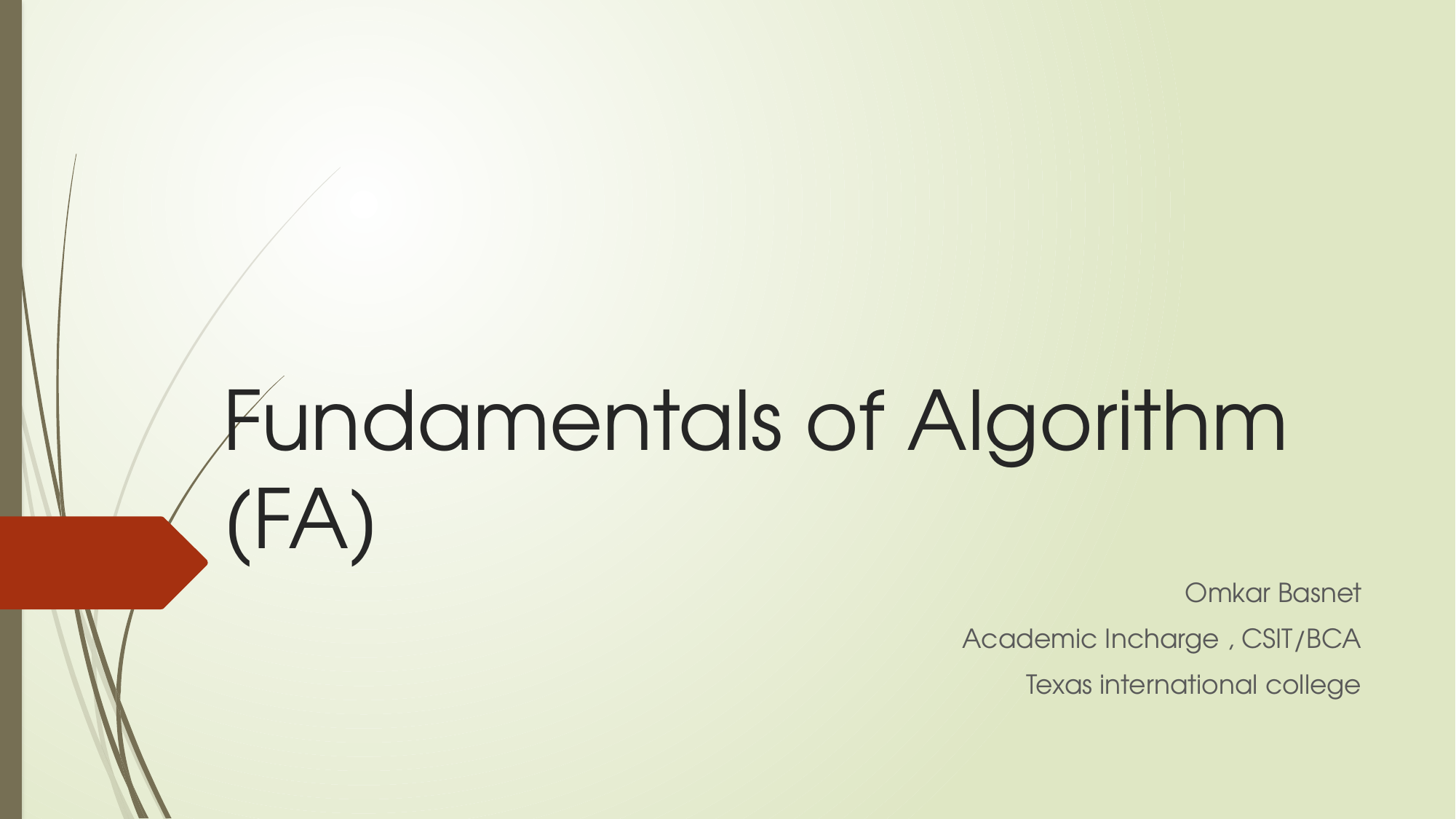

# Fundamentals of Algorithm (FA)
Omkar Basnet
 Academic Incharge , CSIT/BCA
Texas international college